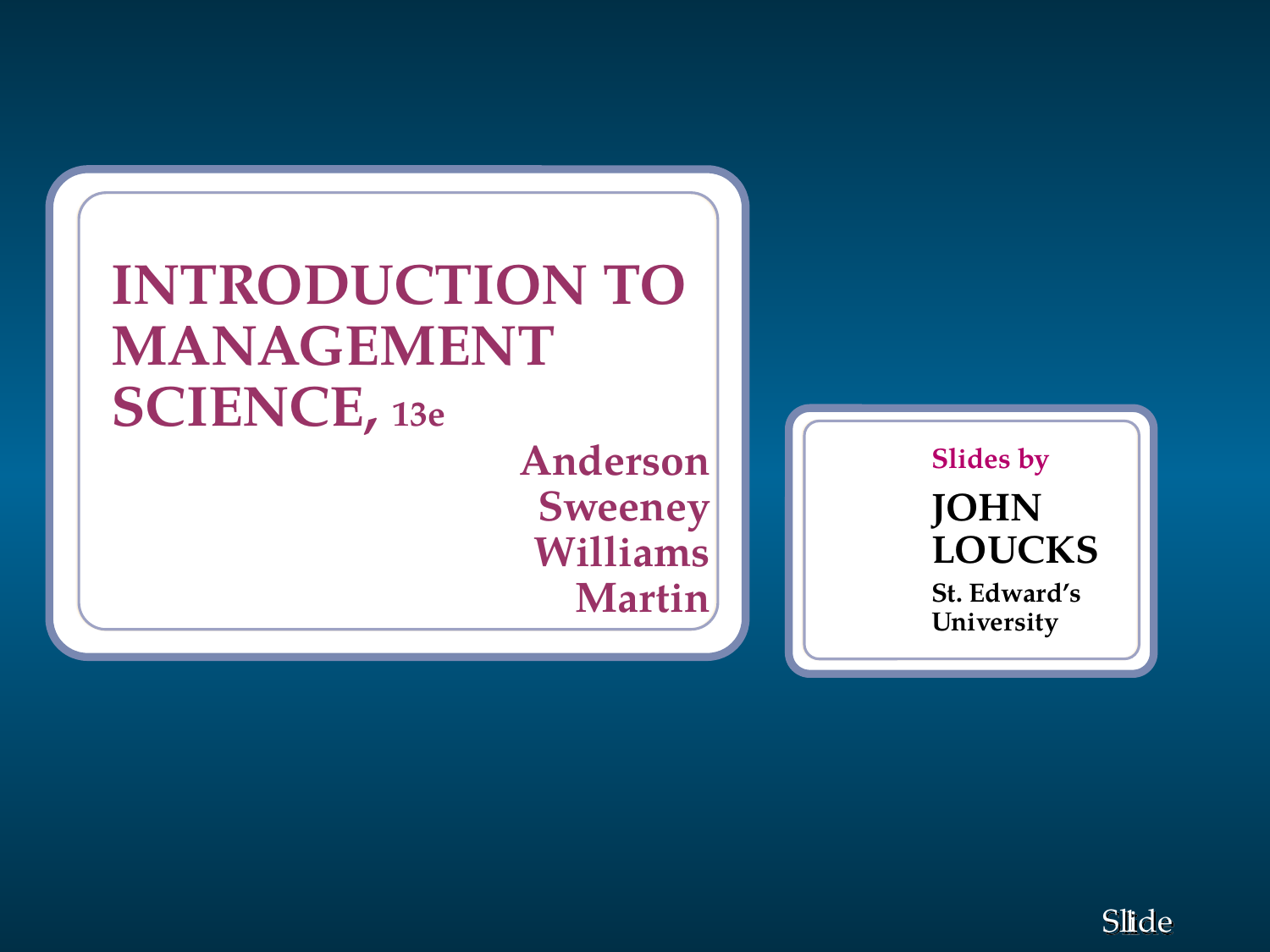

INTRODUCTION TO MANAGEMENT SCIENCE, 13e
Anderson
Sweeney
Williams
Martin

Slides by

JOHN
LOUCKS

St. Edward’s
University